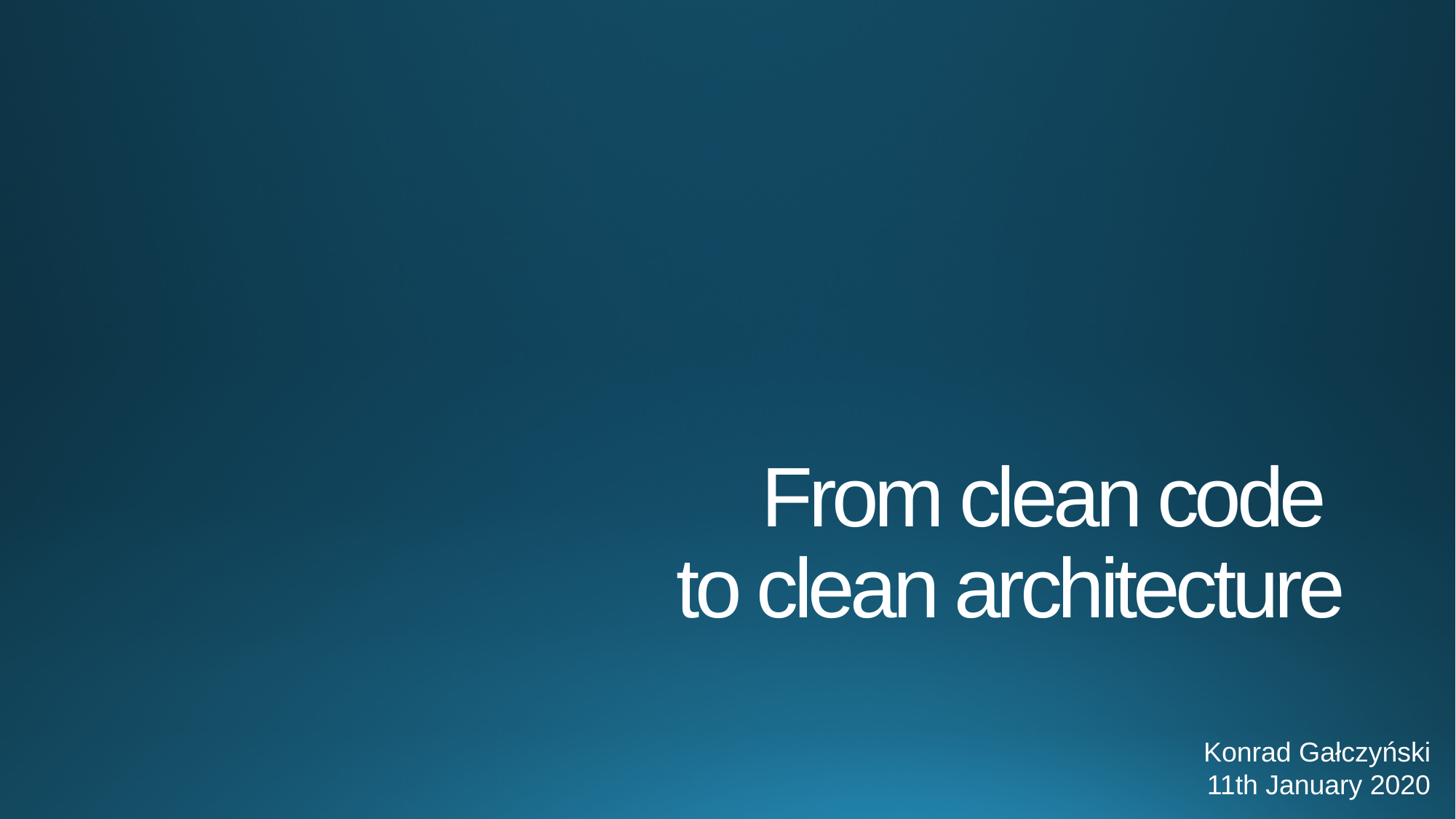

# From clean code to clean architecture
Konrad Gałczyński
11th January 2020